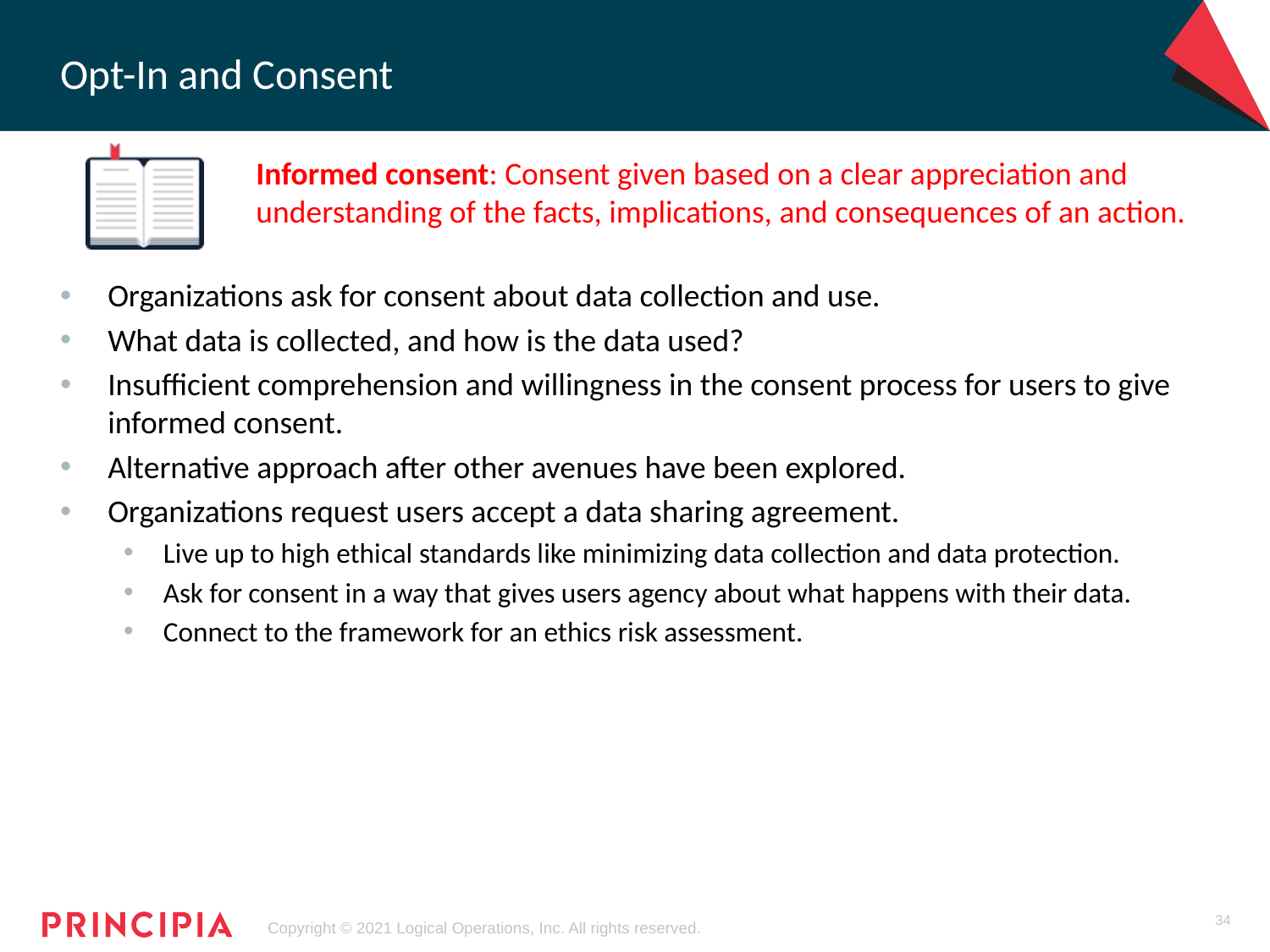

# Opt-In and Consent
Informed consent: Consent given based on a clear appreciation and understanding of the facts, implications, and consequences of an action.
Organizations ask for consent about data collection and use.
What data is collected, and how is the data used?
Insufficient comprehension and willingness in the consent process for users to give informed consent.
Alternative approach after other avenues have been explored.
Organizations request users accept a data sharing agreement.
Live up to high ethical standards like minimizing data collection and data protection.
Ask for consent in a way that gives users agency about what happens with their data.
Connect to the framework for an ethics risk assessment.

34